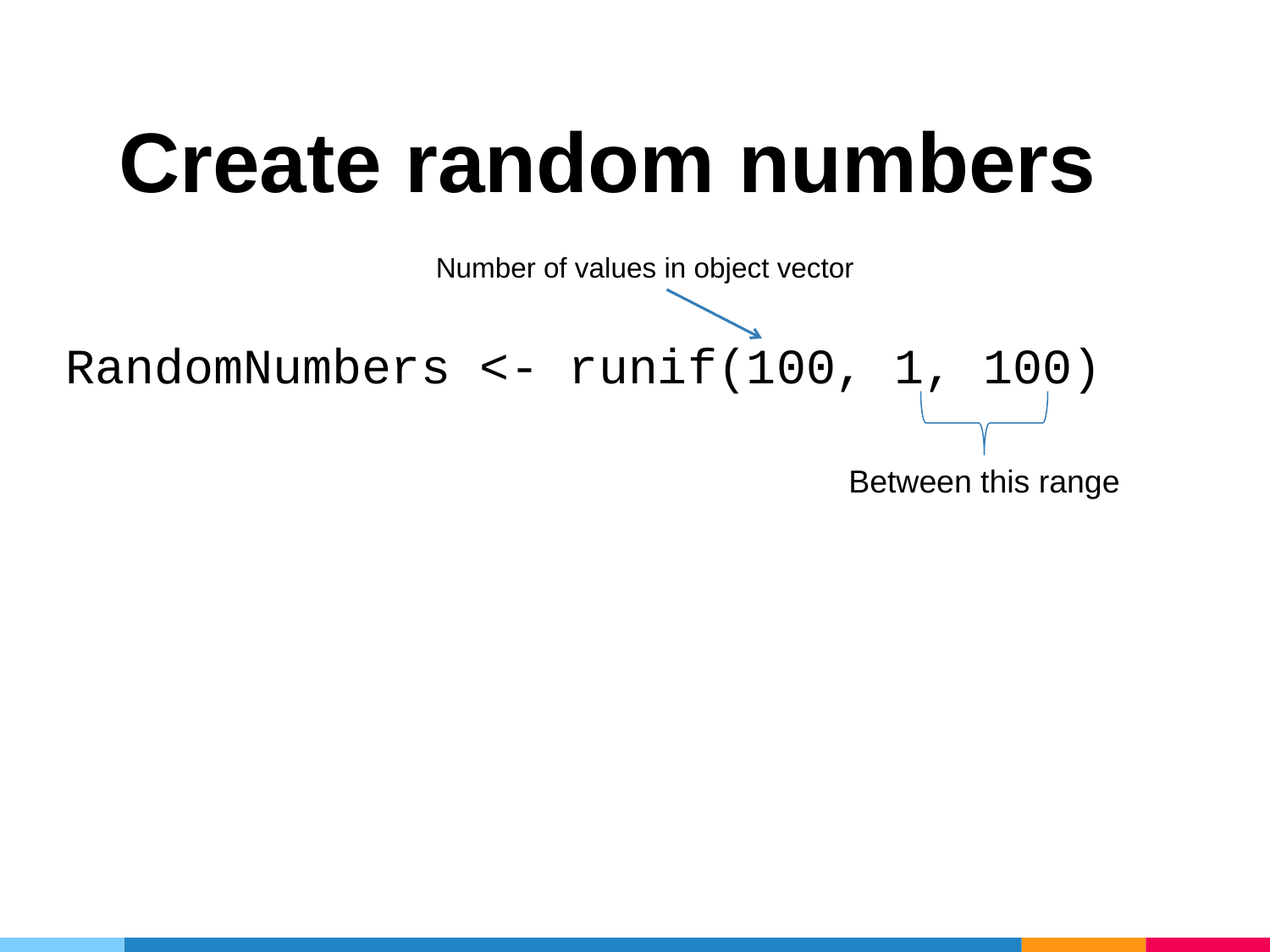

# Create random numbers
Number of values in object vector

RandomNumbers <- runif(100, 1, 100)

Between this range